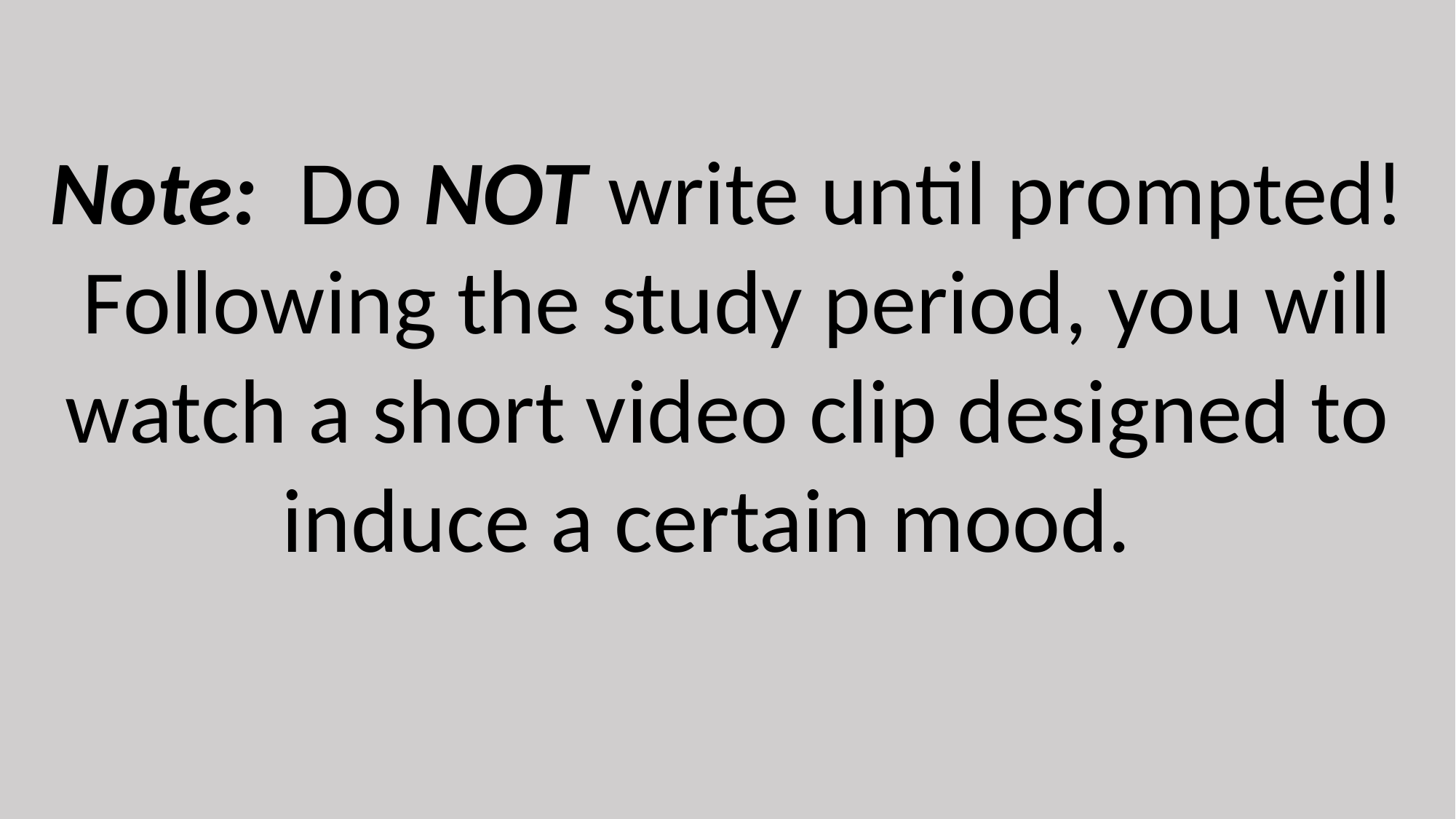

Note:  Do NOT write until prompted!  Following the study period, you will watch a short video clip designed to induce a certain mood.